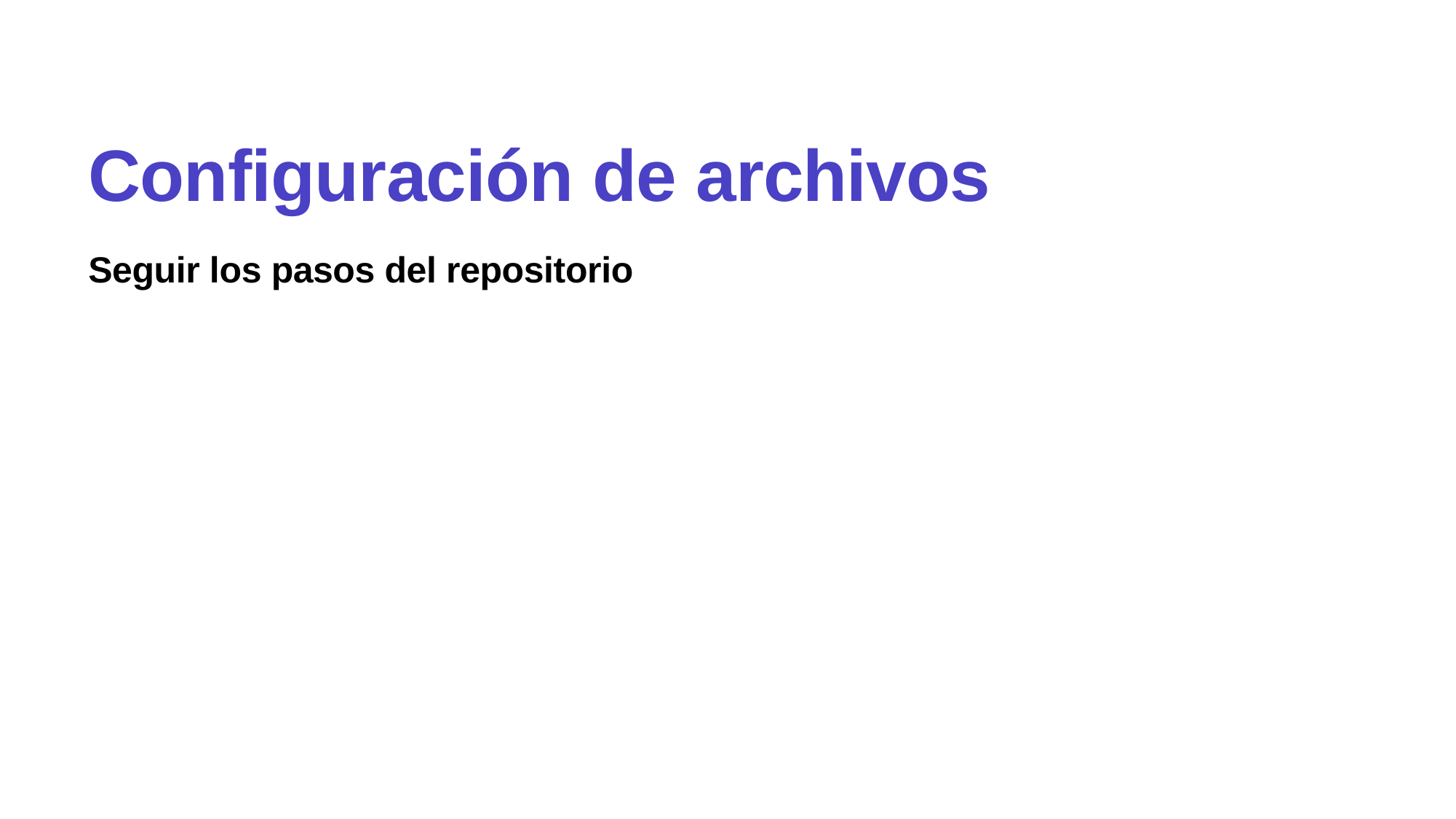

# Configuración de archivos
Seguir los pasos del repositorio